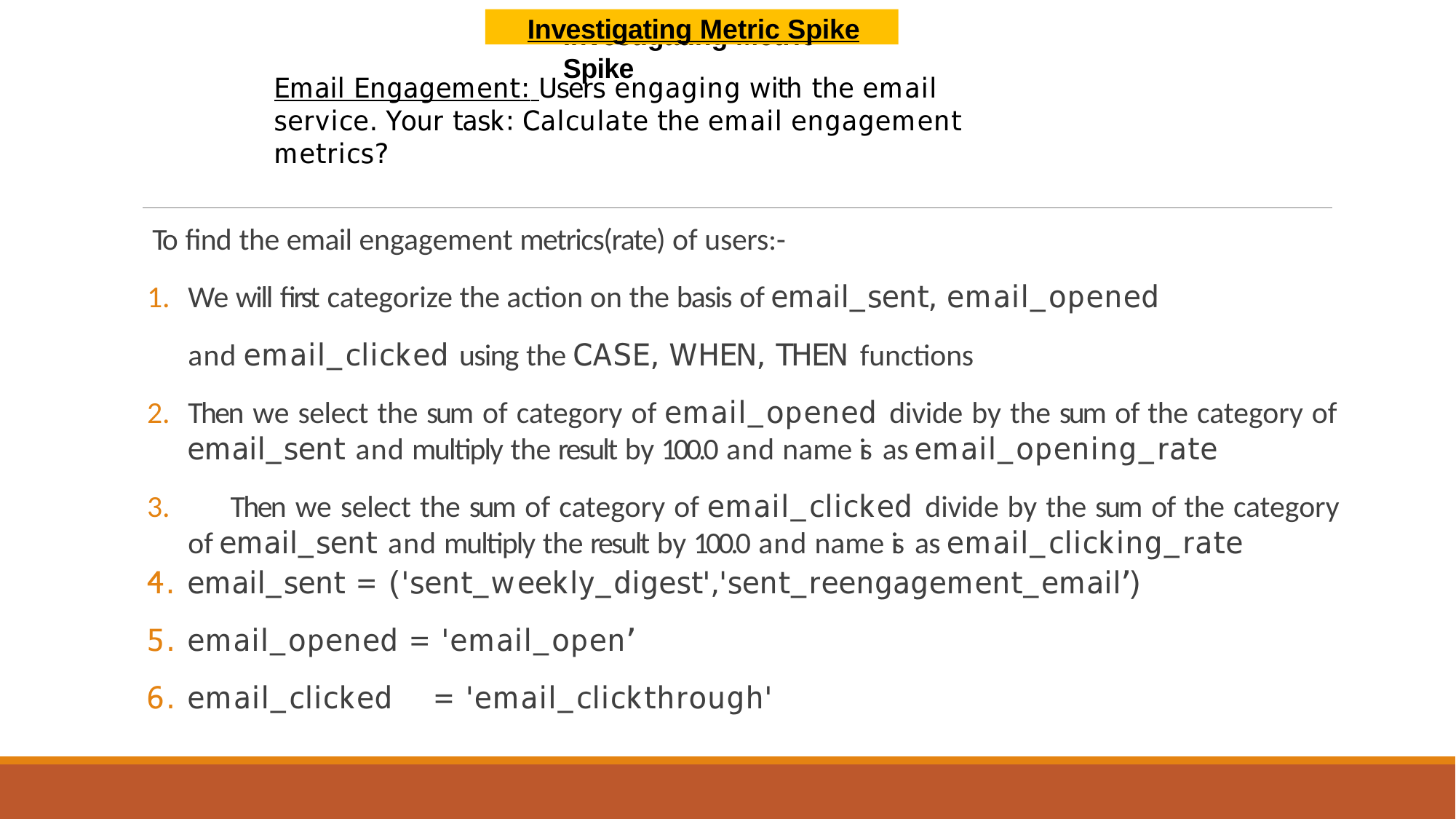

Investigating Metric Spike
Investigating Metric Spike
Email Engagement: Users engaging with the email service. Your task: Calculate the email engagement metrics?

To find the email engagement metrics(rate) of users:-
We will first categorize the action on the basis of email_sent, email_opened
and email_clicked using the CASE, WHEN, THEN functions
Then we select the sum of category of email_opened divide by the sum of the category of email_sent and multiply the result by 100.0 and name is as email_opening_rate
	Then we select the sum of category of email_clicked divide by the sum of the category of email_sent and multiply the result by 100.0 and name is as email_clicking_rate
email_sent = ('sent_weekly_digest','sent_reengagement_email’)
email_opened = 'email_open’
email_clicked	= 'email_clickthrough'